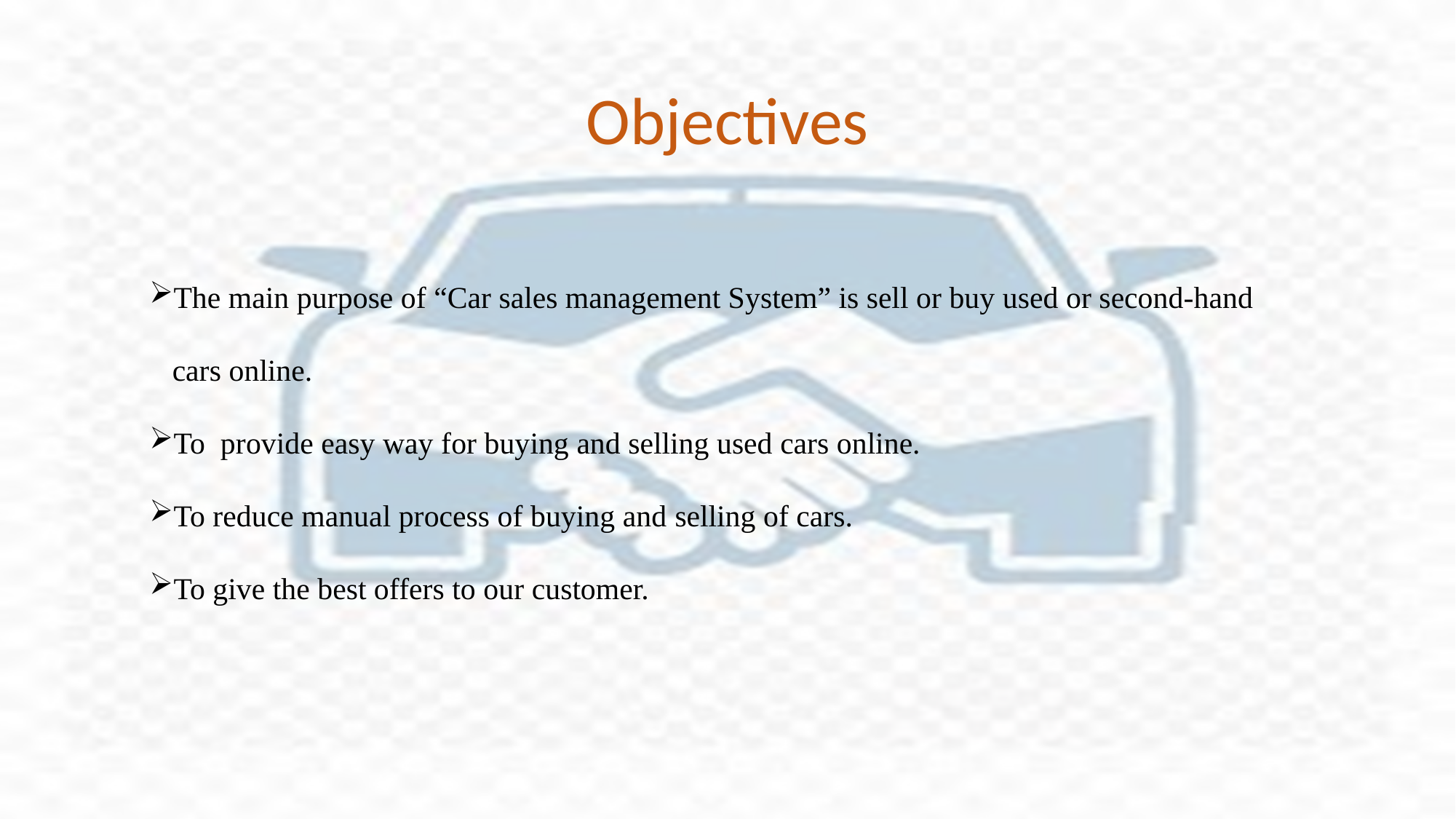

# Objectives
The main purpose of “Car sales management System” is sell or buy used or second-hand
   cars online.
To  provide easy way for buying and selling used cars online.
To reduce manual process of buying and selling of cars.
To give the best offers to our customer.